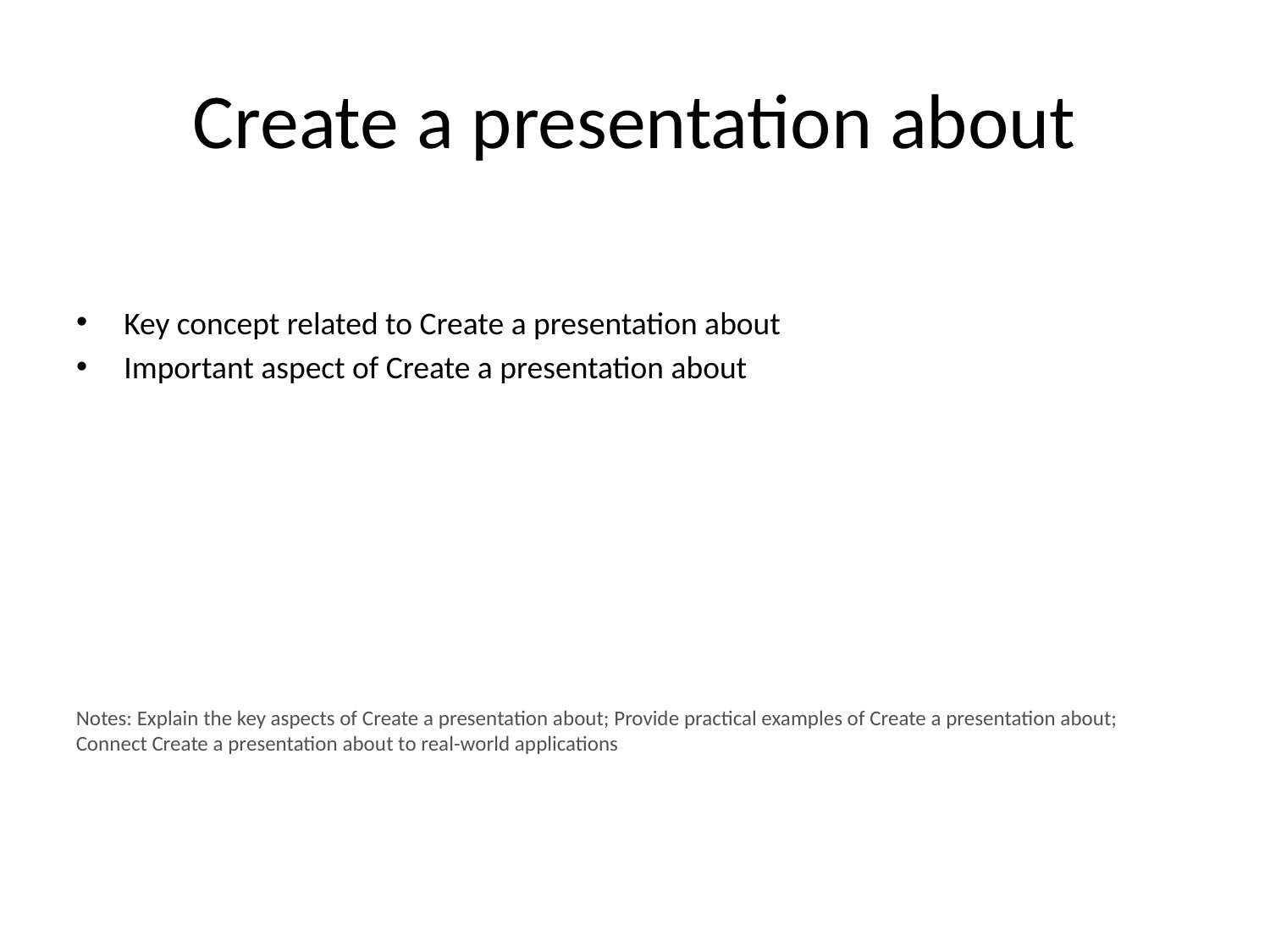

# Create a presentation about

Key concept related to Create a presentation about
Important aspect of Create a presentation about
Notes: Explain the key aspects of Create a presentation about; Provide practical examples of Create a presentation about; Connect Create a presentation about to real-world applications